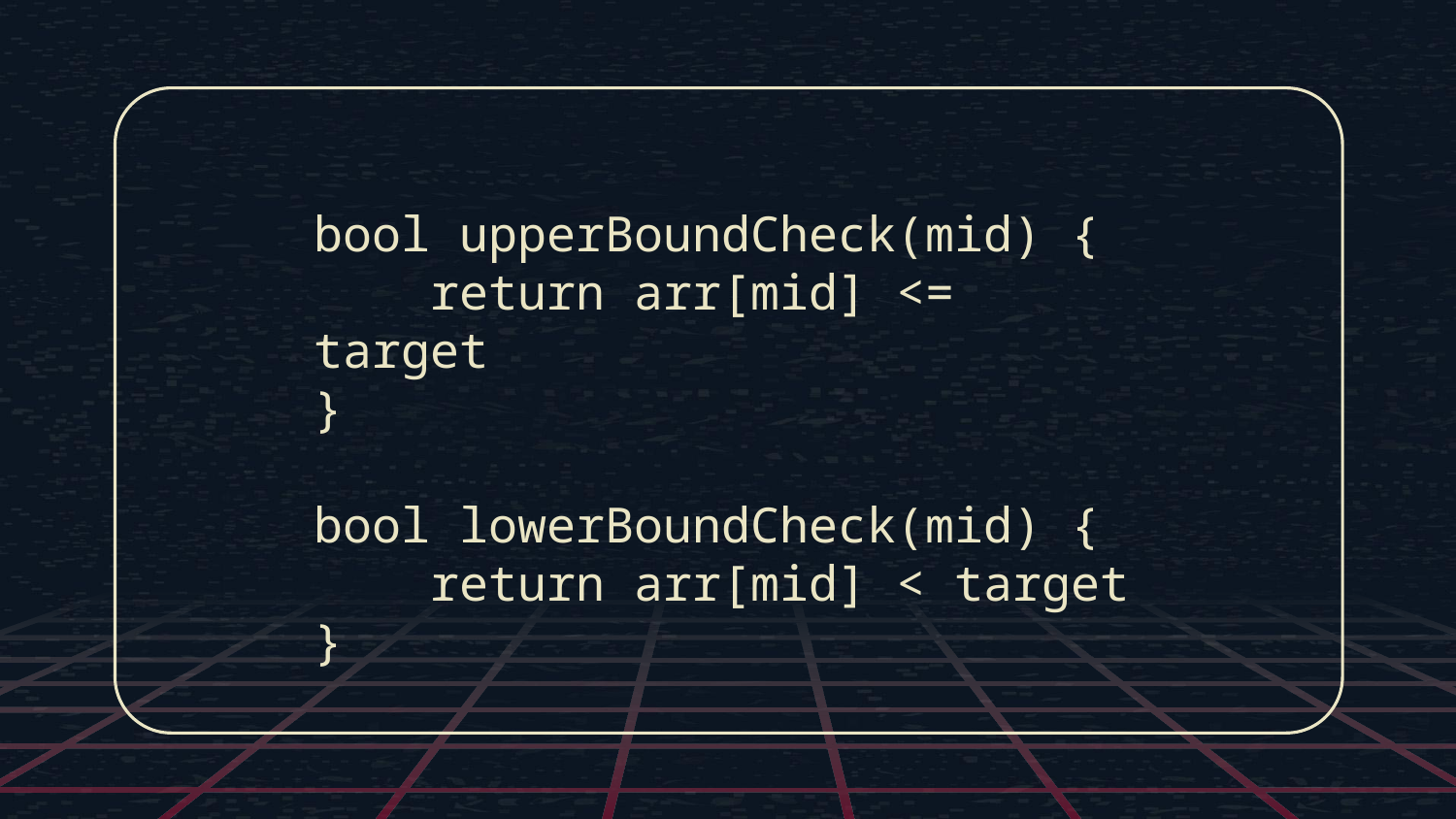

bool upperBoundCheck(mid) {
    return arr[mid] <= target
}

bool lowerBoundCheck(mid) {
    return arr[mid] < target
}